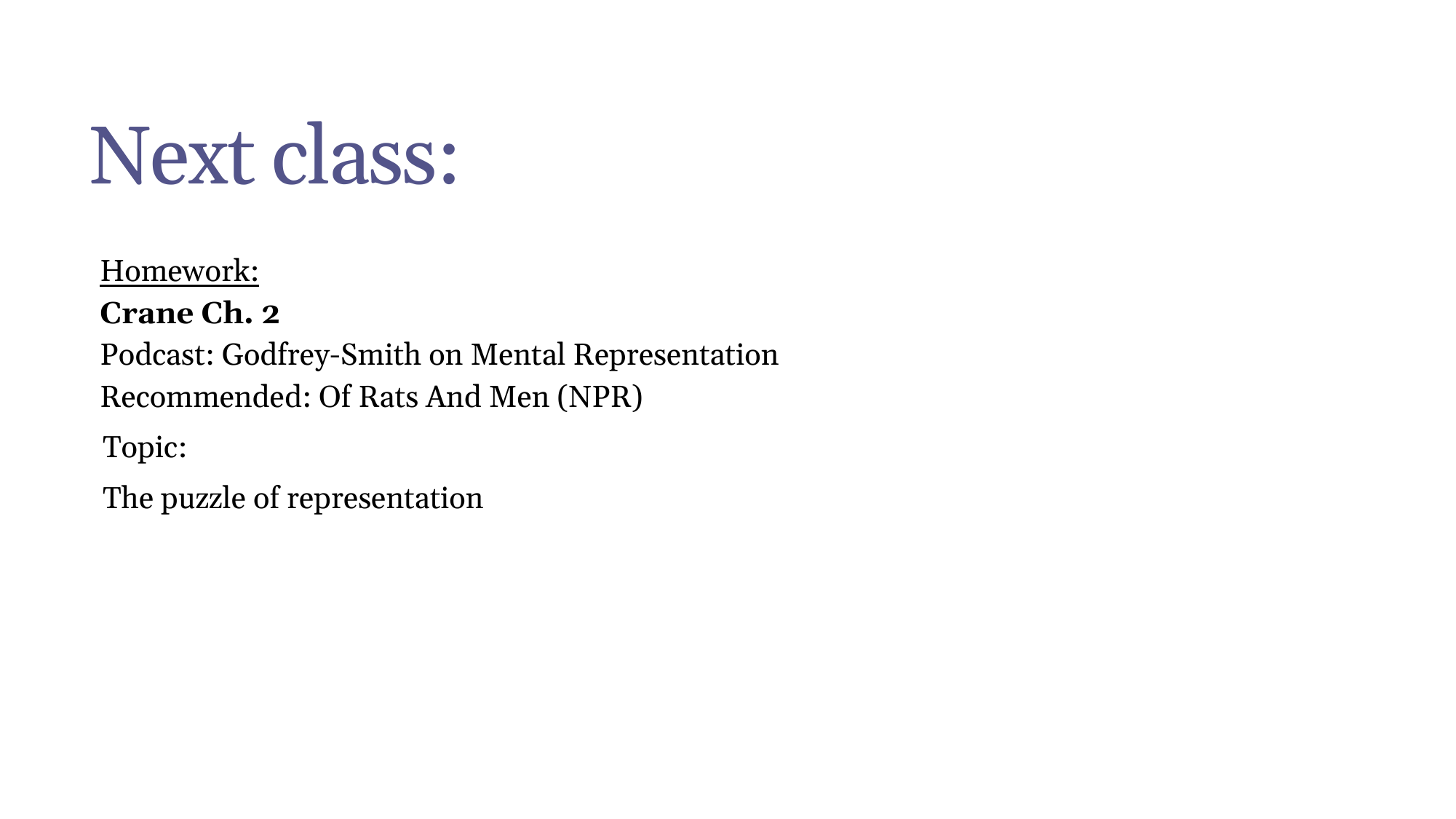

# Next class:
Homework:
Crane Ch. 2
Podcast: Godfrey-Smith on Mental Representation
Recommended: Of Rats And Men (NPR)
Topic:
The puzzle of representation